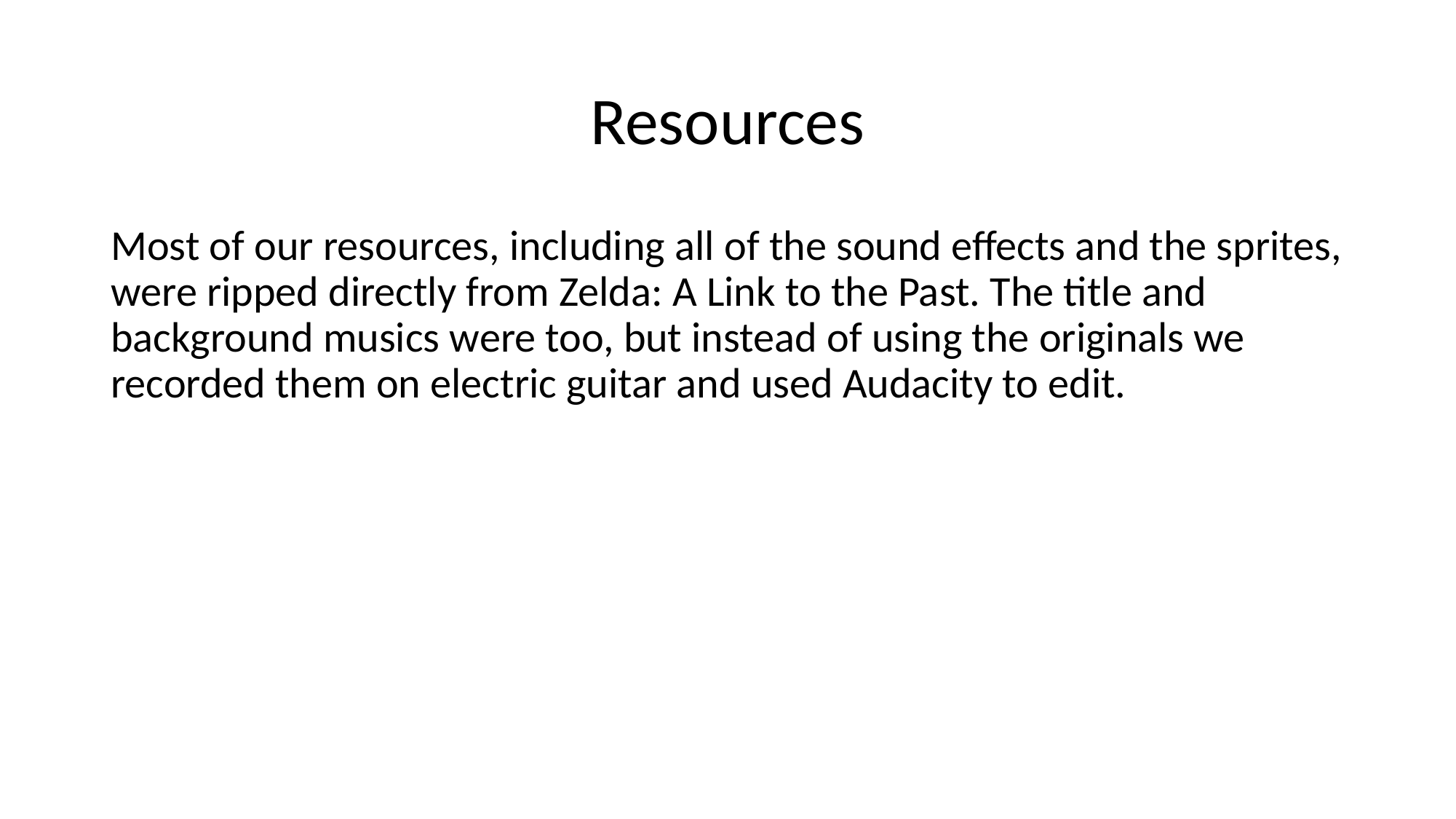

# Resources
Most of our resources, including all of the sound effects and the sprites, were ripped directly from Zelda: A Link to the Past. The title and background musics were too, but instead of using the originals we recorded them on electric guitar and used Audacity to edit.